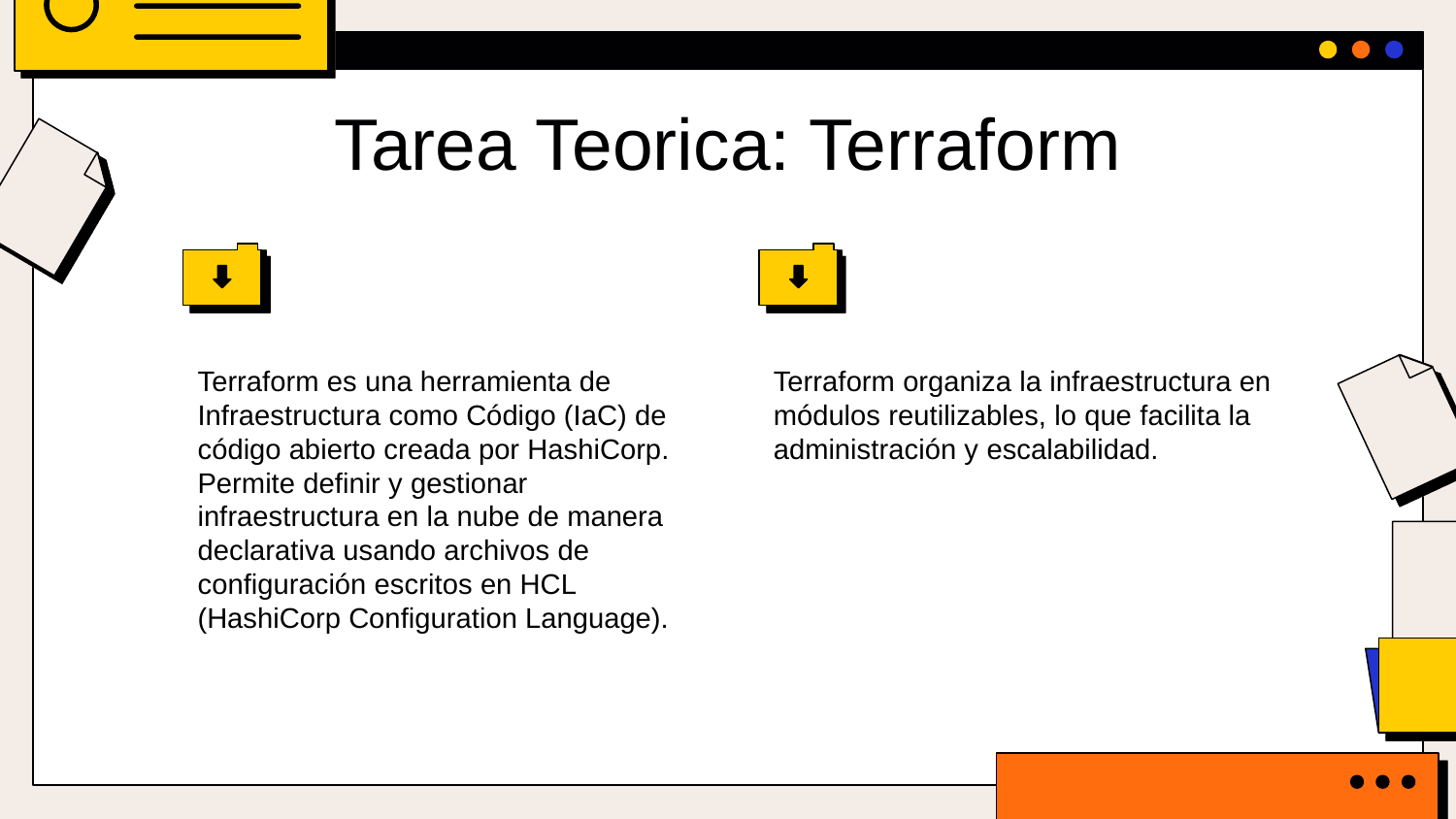

# Tarea Teorica: Terraform

Terraform es una herramienta de Infraestructura como Código (IaC) de código abierto creada por HashiCorp. Permite definir y gestionar infraestructura en la nube de manera declarativa usando archivos de configuración escritos en HCL (HashiCorp Configuration Language).
Terraform organiza la infraestructura en módulos reutilizables, lo que facilita la administración y escalabilidad.